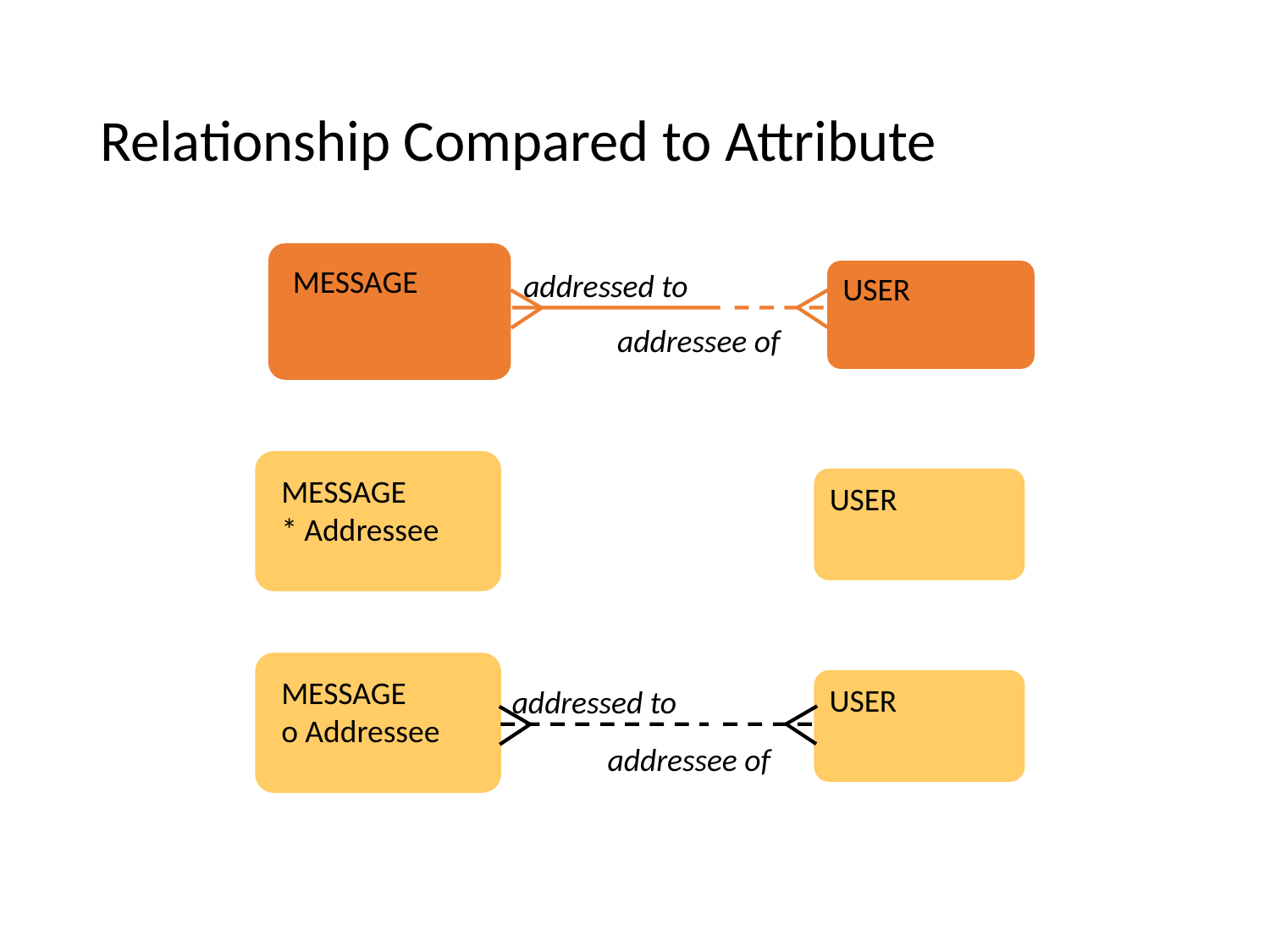

# Relationship Compared to Attribute

MESSAGE
addressed to

USER

addressee of

MESSAGE
* Addressee

USER

MESSAGE
o Addressee

USER
addressed to

addressee of